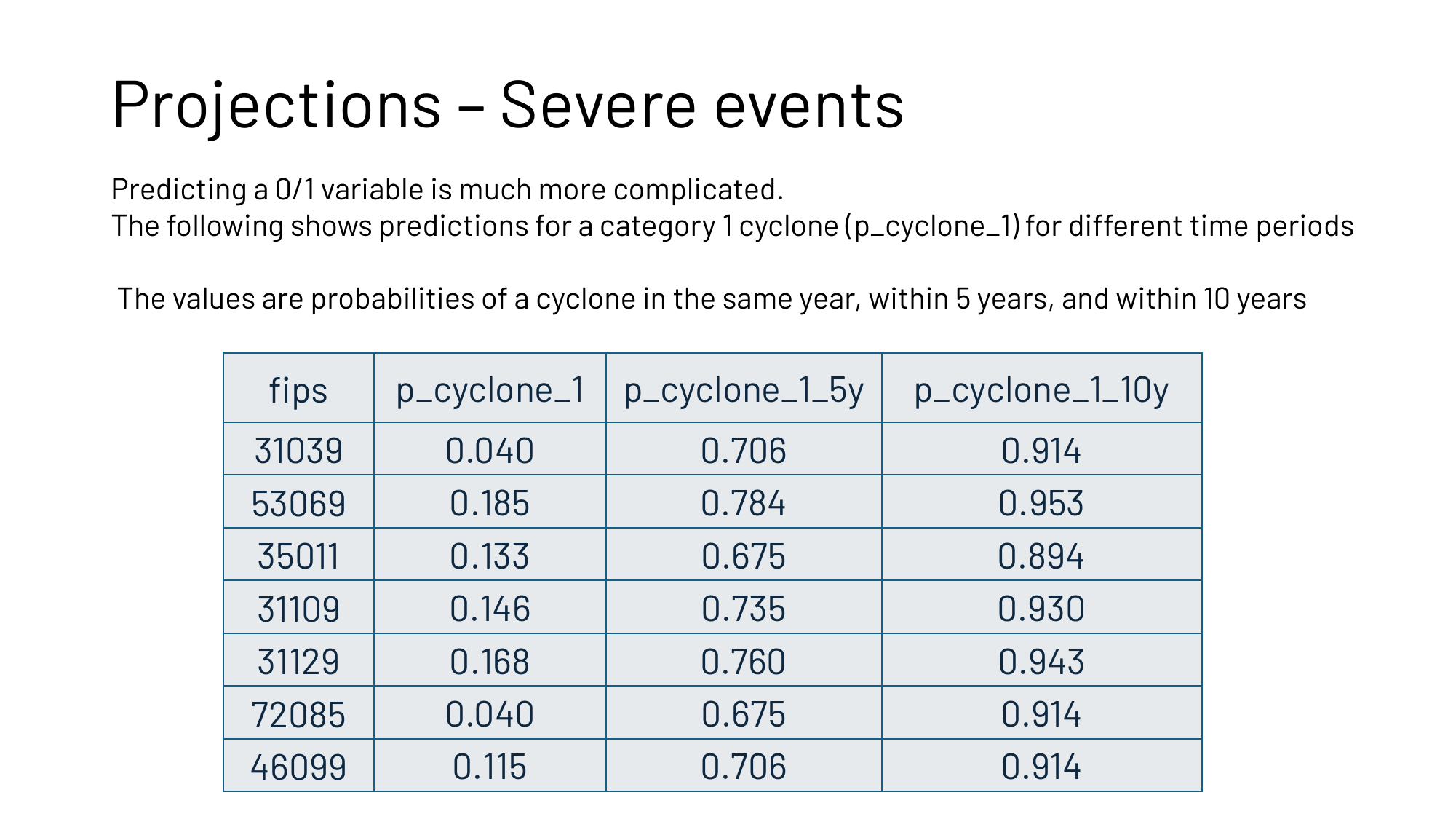

# Projections – Severe events

Predicting a 0/1 variable is much more complicated.
The following shows predictions for a category 1 cyclone (p_cyclone_1) for different time periods

 The values are probabilities of a cyclone in the same year, within 5 years, and within 10 years
| fips | p\_cyclone\_1 | p\_cyclone\_1\_5y | p\_cyclone\_1\_10y |
| --- | --- | --- | --- |
| 31039 | 0.040 | 0.706 | 0.914 |
| 53069 | 0.185 | 0.784 | 0.953 |
| 35011 | 0.133 | 0.675 | 0.894 |
| 31109 | 0.146 | 0.735 | 0.930 |
| 31129 | 0.168 | 0.760 | 0.943 |
| 72085 | 0.040 | 0.675 | 0.914 |
| 46099 | 0.115 | 0.706 | 0.914 |